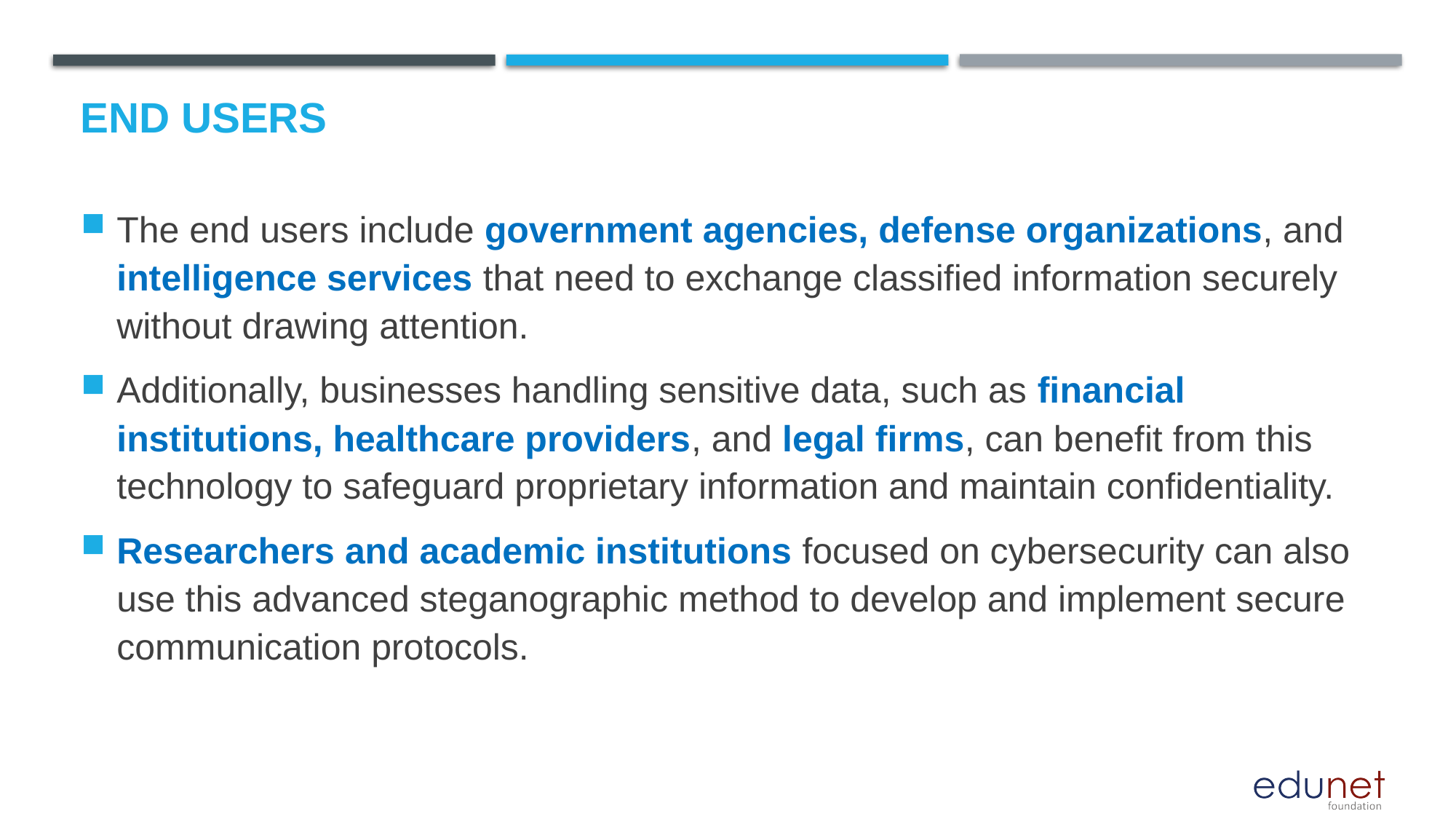

# End users
The end users include government agencies, defense organizations, and intelligence services that need to exchange classified information securely without drawing attention.
Additionally, businesses handling sensitive data, such as financial institutions, healthcare providers, and legal firms, can benefit from this technology to safeguard proprietary information and maintain confidentiality.
Researchers and academic institutions focused on cybersecurity can also use this advanced steganographic method to develop and implement secure communication protocols.